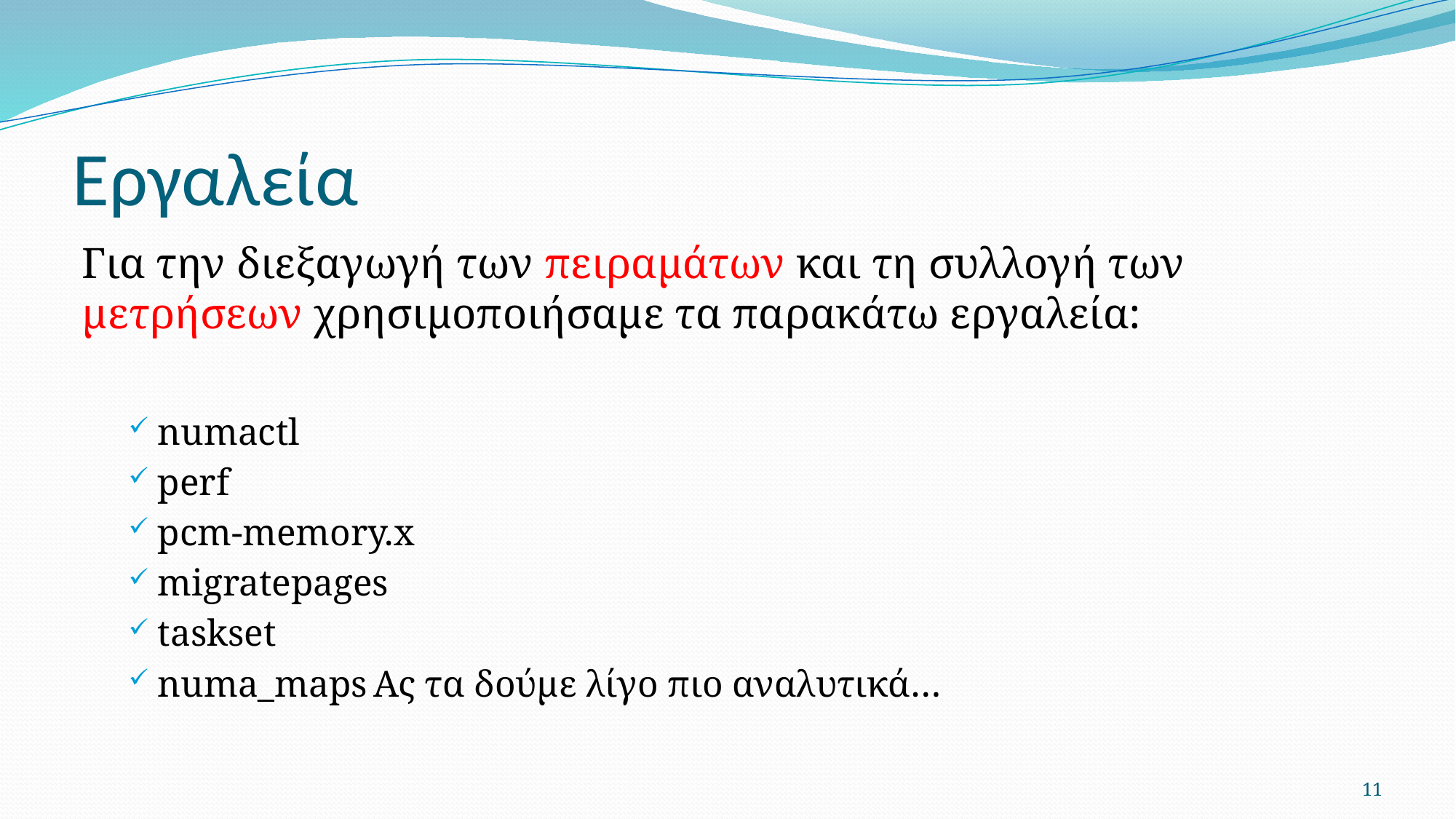

# Εργαλεία
	Για την διεξαγωγή των πειραμάτων και τη συλλογή των μετρήσεων χρησιμοποιήσαμε τα παρακάτω εργαλεία:

numactl
perf
pcm-memory.x
migratepages
taskset
numa_maps					Ας τα δούμε λίγο πιο αναλυτικά…

11